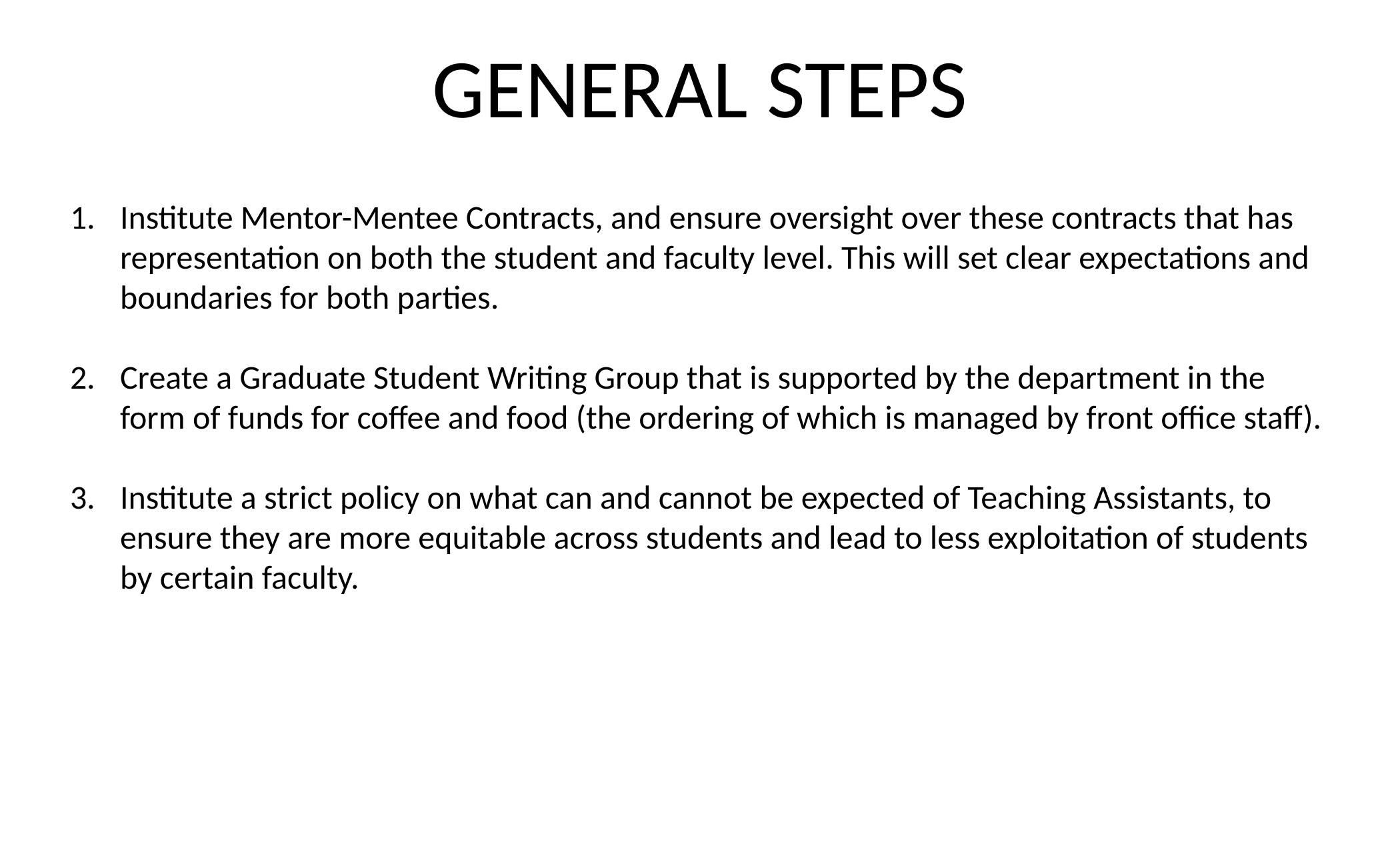

# GENERAL STEPS
Institute Mentor-Mentee Contracts, and ensure oversight over these contracts that has representation on both the student and faculty level. This will set clear expectations and boundaries for both parties.

Create a Graduate Student Writing Group that is supported by the department in the form of funds for coffee and food (the ordering of which is managed by front office staff).

Institute a strict policy on what can and cannot be expected of Teaching Assistants, to ensure they are more equitable across students and lead to less exploitation of students by certain faculty.